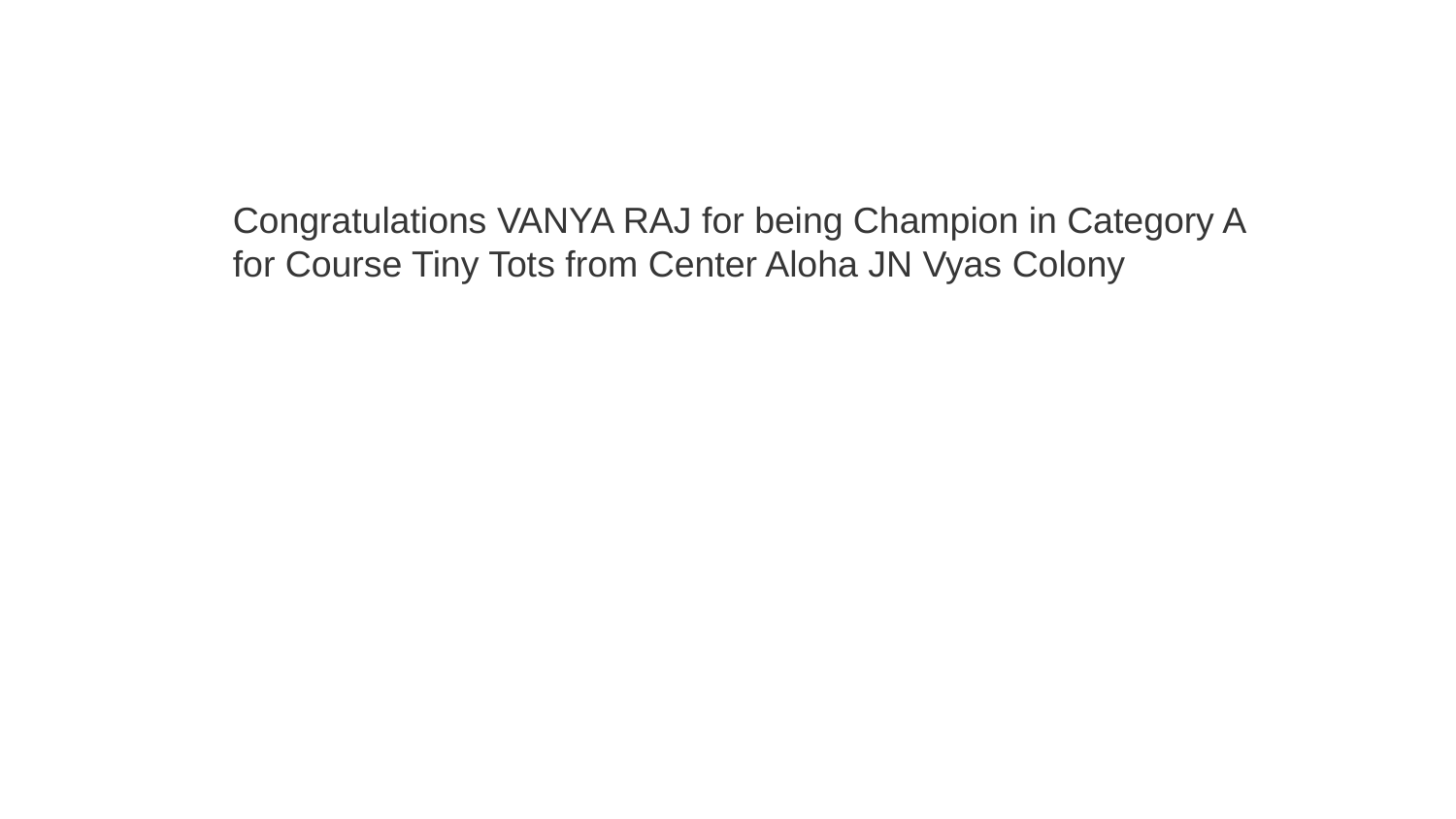

Congratulations VANYA RAJ for being Champion in Category A for Course Tiny Tots from Center Aloha JN Vyas Colony